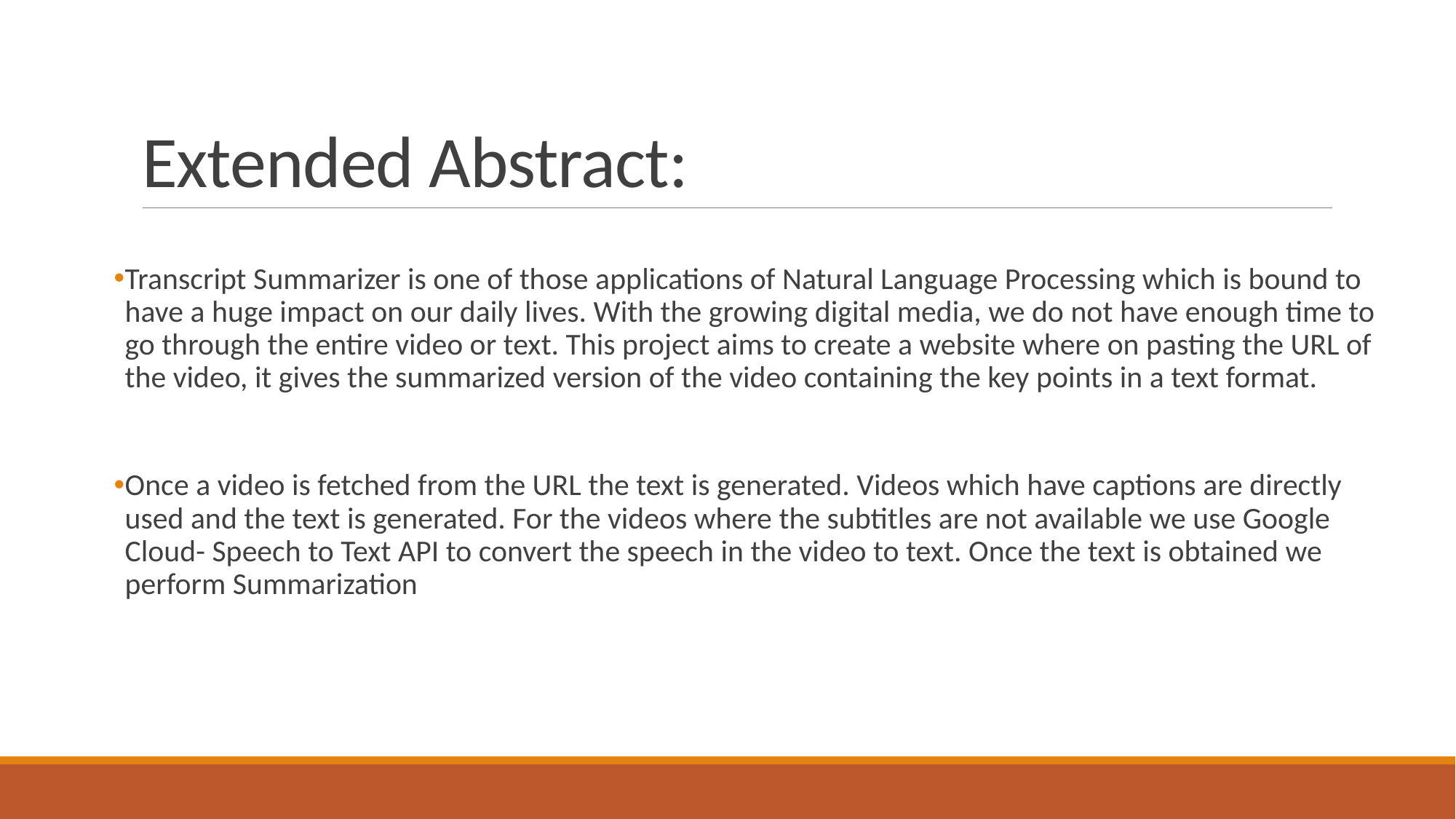

# Extended Abstract:
Transcript Summarizer is one of those applications of Natural Language Processing which is bound to have a huge impact on our daily lives. With the growing digital media, we do not have enough time to go through the entire video or text. This project aims to create a website where on pasting the URL of the video, it gives the summarized version of the video containing the key points in a text format.

Once a video is fetched from the URL the text is generated. Videos which have captions are directly used and the text is generated. For the videos where the subtitles are not available we use Google Cloud- Speech to Text API to convert the speech in the video to text. Once the text is obtained we perform Summarization